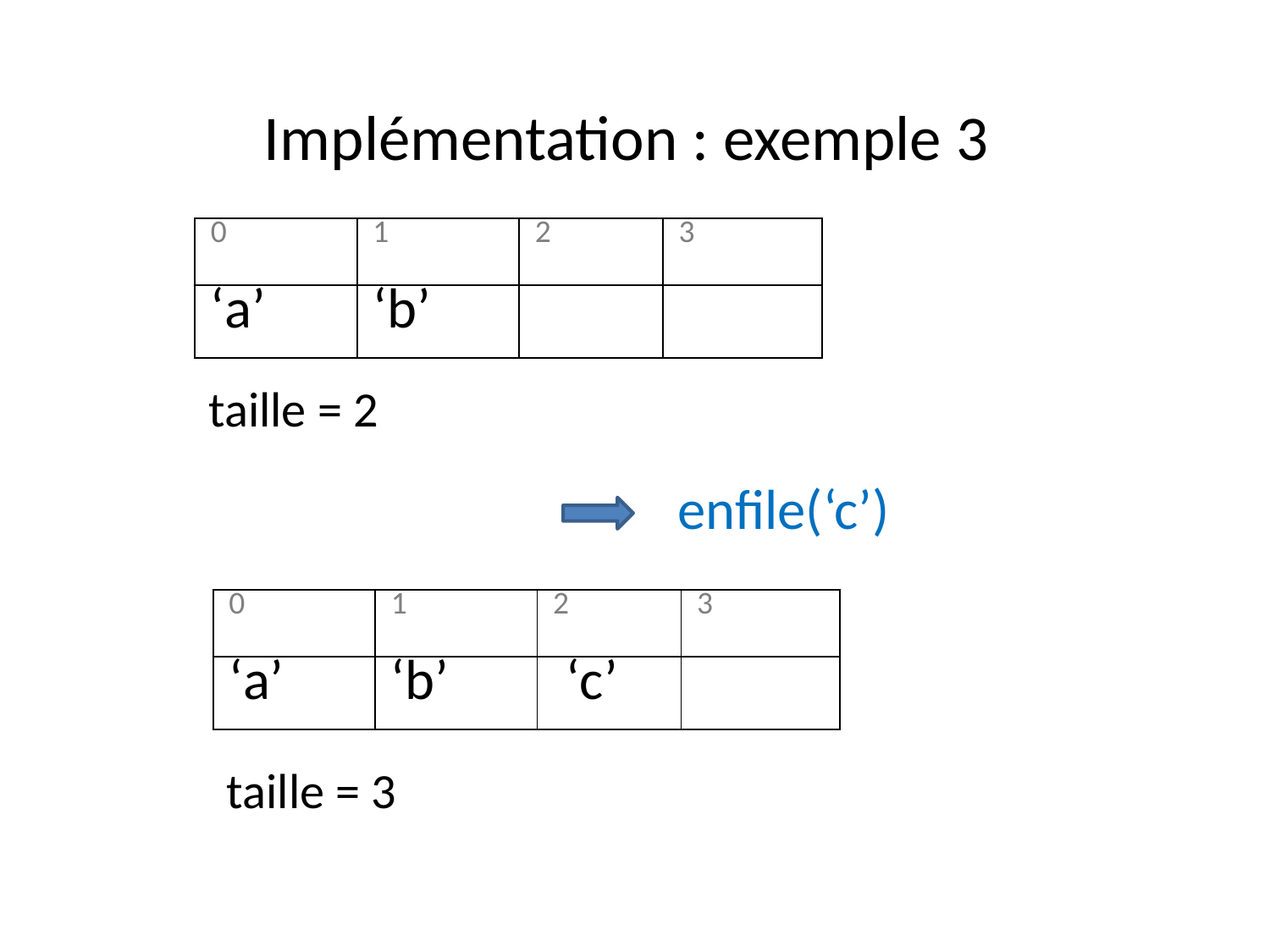

# Implémentation : exemple 3
| 0 | 1 | 2 | 3 |
| --- | --- | --- | --- |
| ‘a’ | ‘b’ |  |  |
taille = 2
enfile(‘c’)

| 0 | 1 | 2 | 3 |
| --- | --- | --- | --- |
| ‘a’ | ‘b’ | ‘c’ |  |
taille = 3